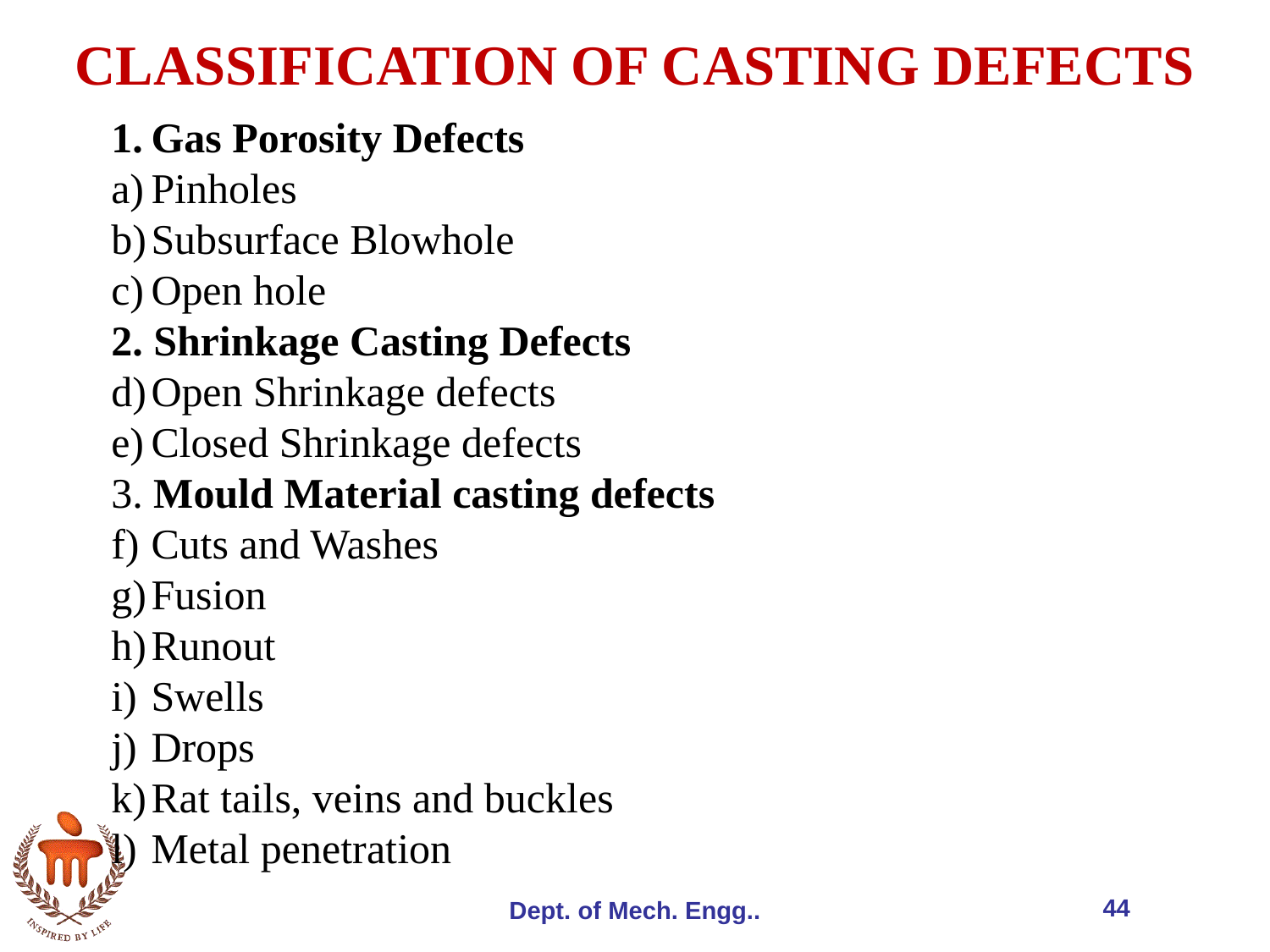

# CLASSIFICATION OF CASTING DEFECTS
Gas Porosity Defects
Pinholes
Subsurface Blowhole
Open hole
2. Shrinkage Casting Defects
Open Shrinkage defects
Closed Shrinkage defects
3. Mould Material casting defects
Cuts and Washes
Fusion
Runout
Swells
Drops
Rat tails, veins and buckles
Metal penetration

44
Dept. of Mech. Engg..